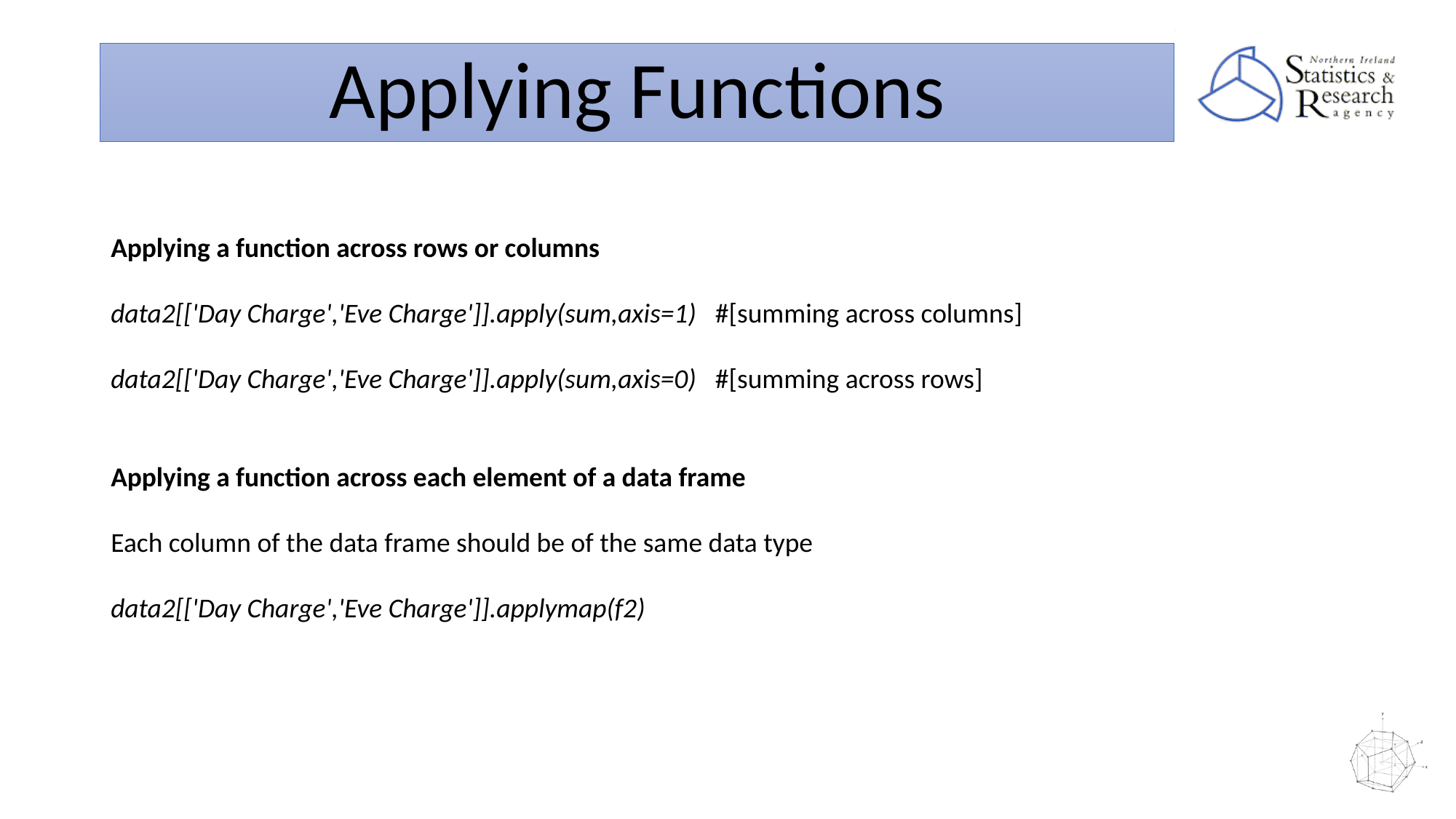

Applying Functions

Applying a function across rows or columns

data2[['Day Charge','Eve Charge']].apply(sum,axis=1)   #[summing across columns]

data2[['Day Charge','Eve Charge']].apply(sum,axis=0)   #[summing across rows]

Applying a function across each element of a data frame

Each column of the data frame should be of the same data type

data2[['Day Charge','Eve Charge']].applymap(f2)